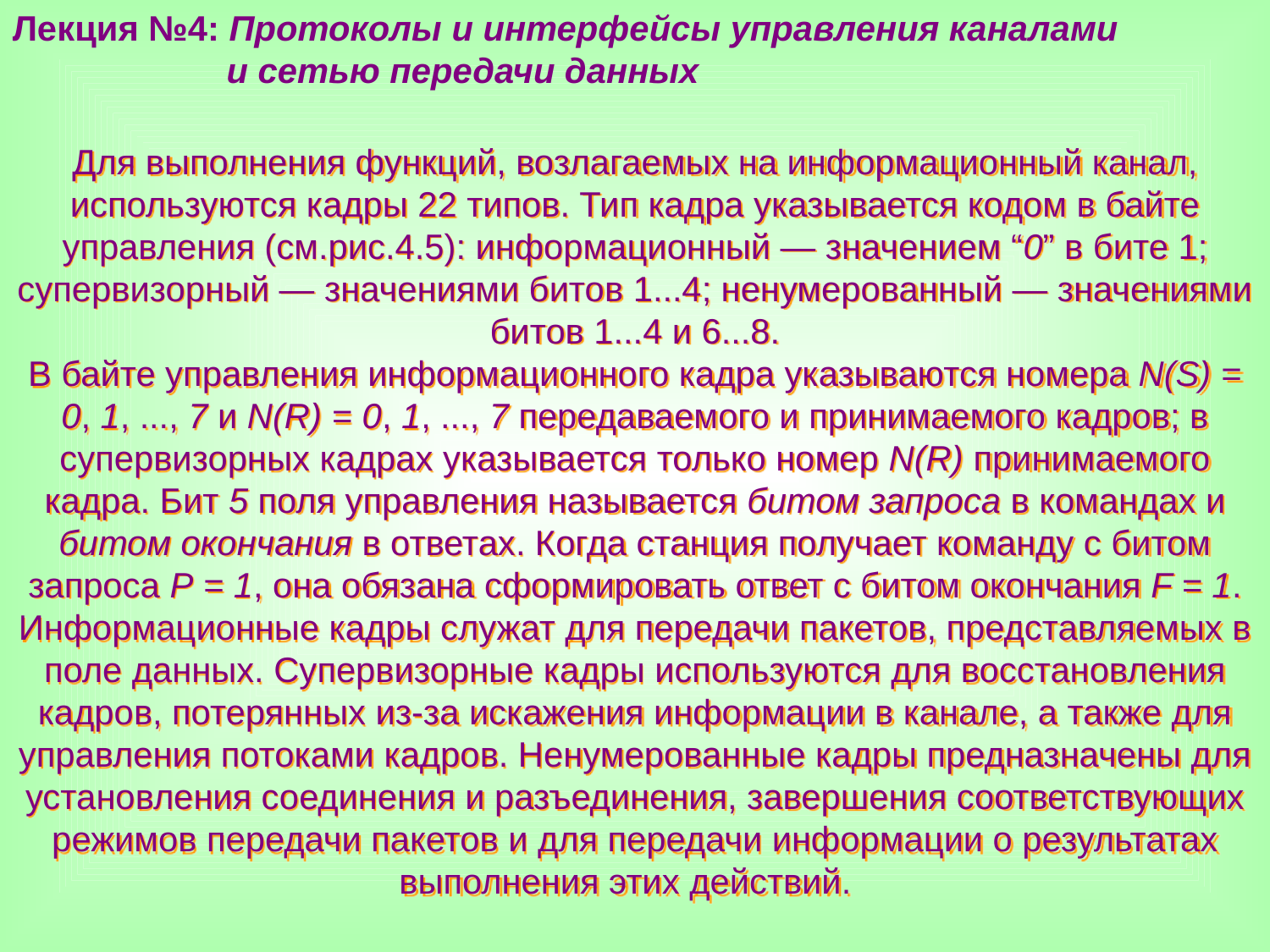

Лекция №4: Протоколы и интерфейсы управления каналами
                      и сетью передачи данных
Для выполнения функций, возлагаемых на информационный канал, используются кадры 22 типов. Тип кадра указывается кодом в байте управления (см.рис.4.5): информационный — значением “0” в бите 1; супервизорный — значениями битов 1...4; ненумерованный — значениями битов 1...4 и 6...8.
В байте управления информационного кадра указываются номера N(S) = 0, 1, ..., 7 и N(R) = 0, 1, ..., 7 передаваемого и принимаемого кадров; в супервизорных кадрах указывается только номер N(R) принимаемого кадра. Бит 5 поля управления называется битом запроса в командах и битом окончания в ответах. Когда станция получает команду с битом запроса Р = 1, она обязана сформировать ответ с битом окончания F = 1. Информационные кадры служат для передачи пакетов, представляемых в поле данных. Супервизорные кадры используются для восстановления кадров, потерянных из-за искажения информации в канале, а также для управления потоками кадров. Ненумерованные кадры предназначены для установления соединения и разъединения, завершения соответствующих режимов передачи пакетов и для передачи информации о результатах выполнения этих действий.